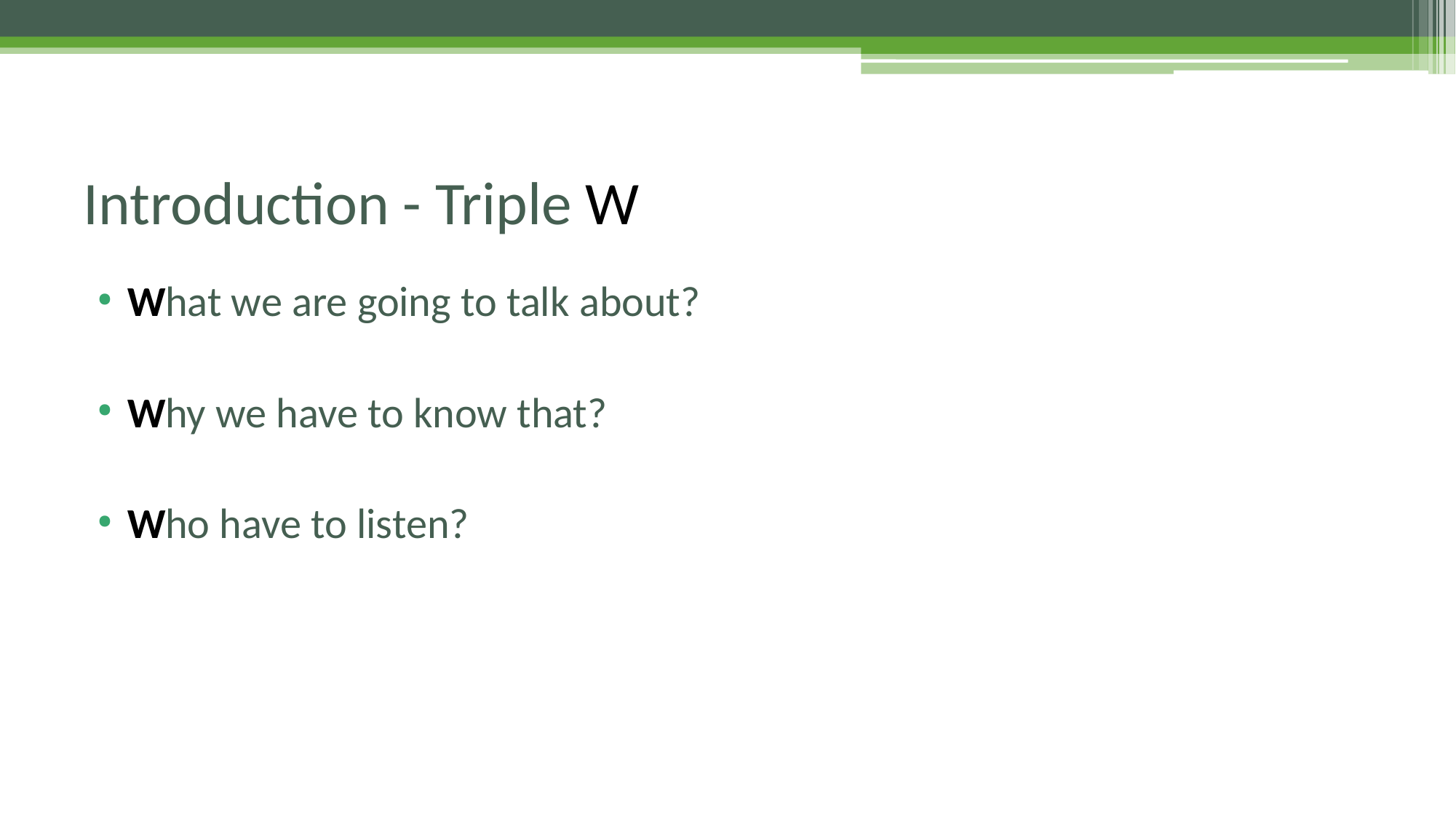

# Introduction - Triple W
What we are going to talk about?

Why we have to know that?

Who have to listen?